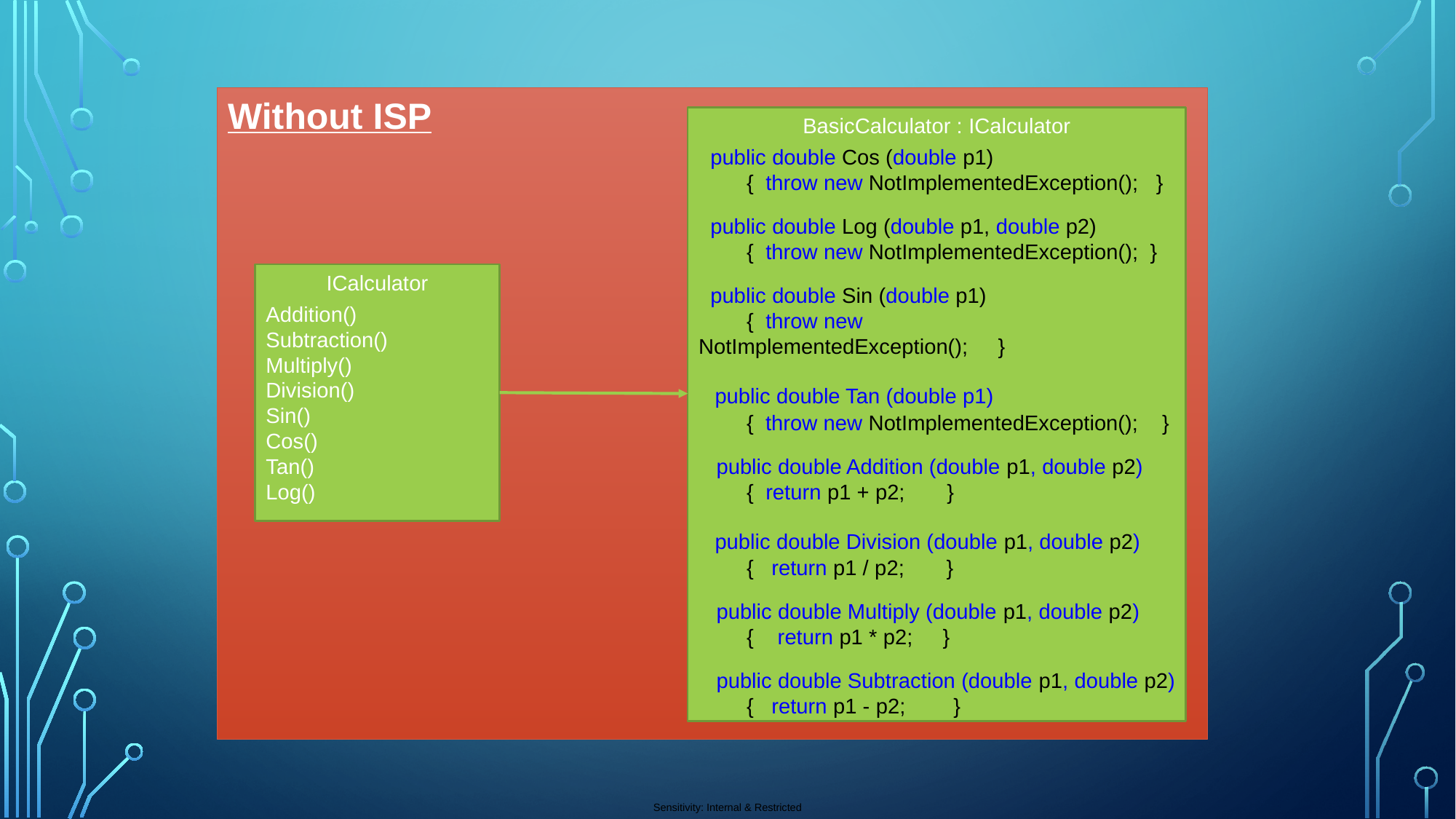

Without ISP
BasicCalculator : ICalculator

  public double Cos (double p1)
        {  throw new NotImplementedException();   }

  public double Log (double p1, double p2)
        {  throw new NotImplementedException();  }

  public double Sin (double p1)
        {  throw new NotImplementedException();     }

 public double Tan (double p1)
        {  throw new NotImplementedException();    }

   public double Addition (double p1, double p2)
        {  return p1 + p2;       }

 public double Division (double p1, double p2)
        {   return p1 / p2;       }

   public double Multiply (double p1, double p2)
        {    return p1 * p2;     }

   public double Subtraction (double p1, double p2)
        {   return p1 - p2;        }
ICalculator

Addition()
Subtraction()
Multiply()
Division()
Sin()
Cos()
Tan()
Log()
#